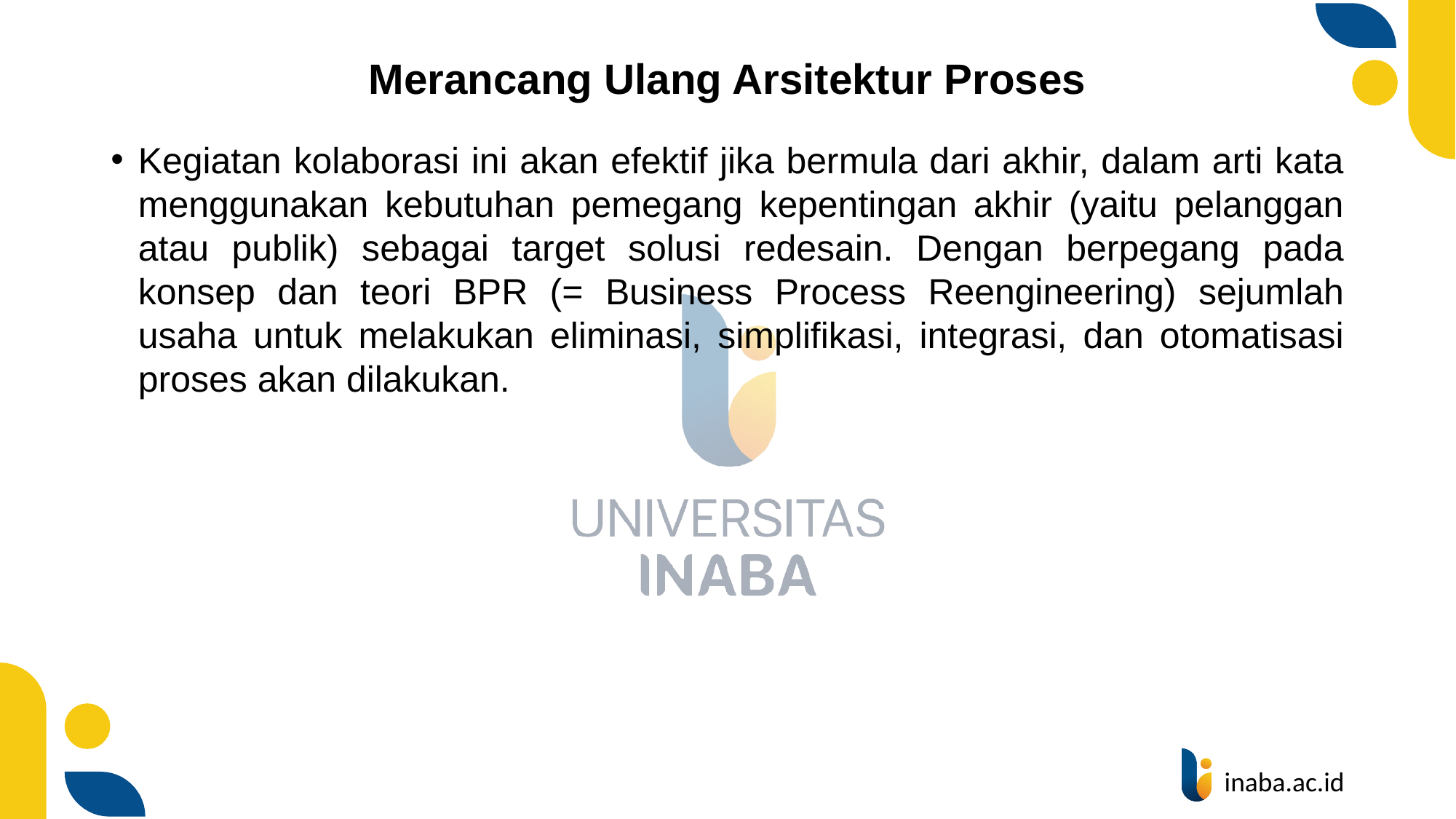

# Merancang Ulang Arsitektur Proses
Kegiatan kolaborasi ini akan efektif jika bermula dari akhir, dalam arti kata menggunakan kebutuhan pemegang kepentingan akhir (yaitu pelanggan atau publik) sebagai target solusi redesain. Dengan berpegang pada konsep dan teori BPR (= Business Process Reengineering) sejumlah usaha untuk melakukan eliminasi, simplifikasi, integrasi, dan otomatisasi proses akan dilakukan.